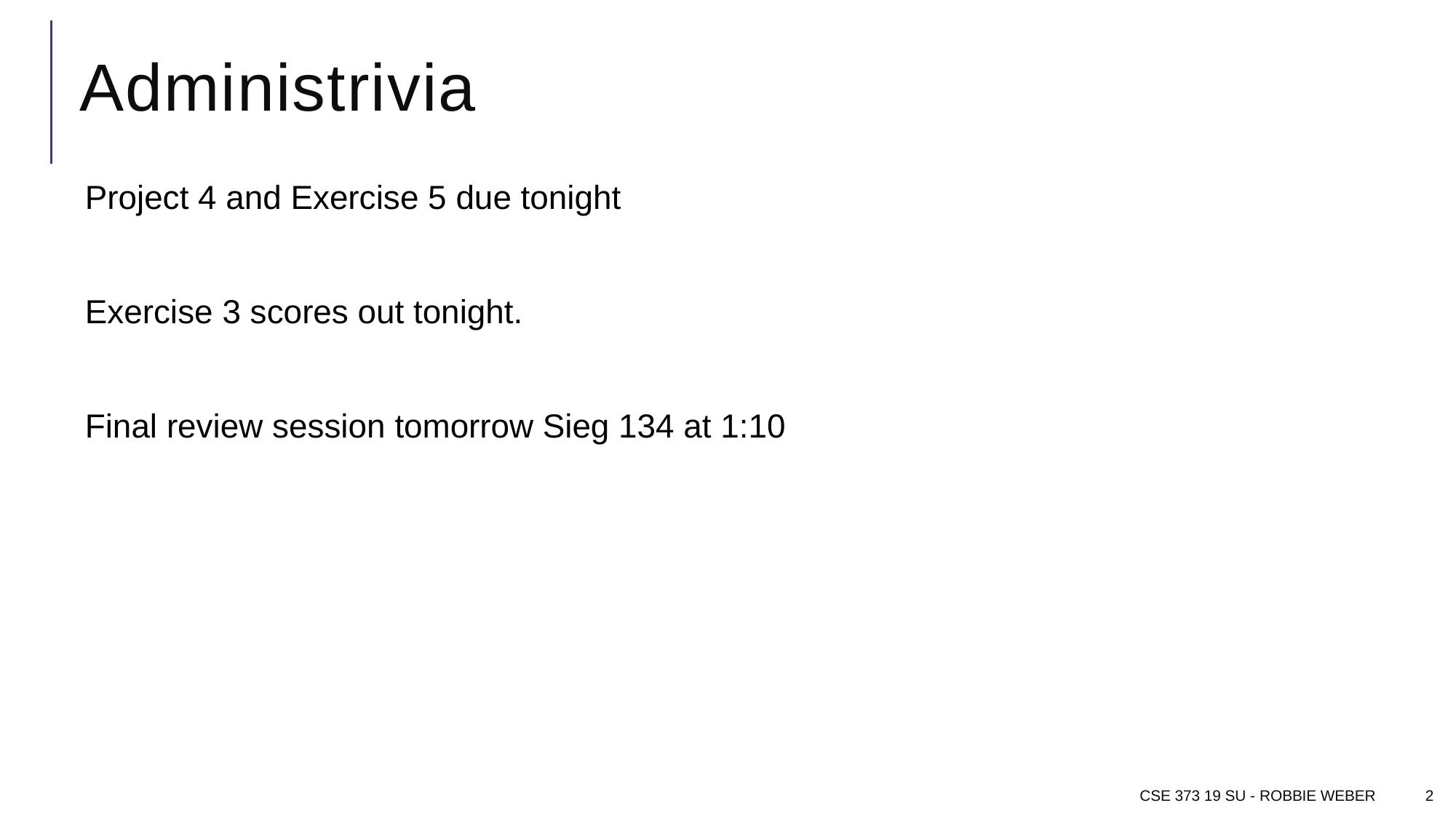

# Administrivia
Project 4 and Exercise 5 due tonight

Exercise 3 scores out tonight.

Final review session tomorrow Sieg 134 at 1:10
CSE 373 19 su - Robbie Weber
2